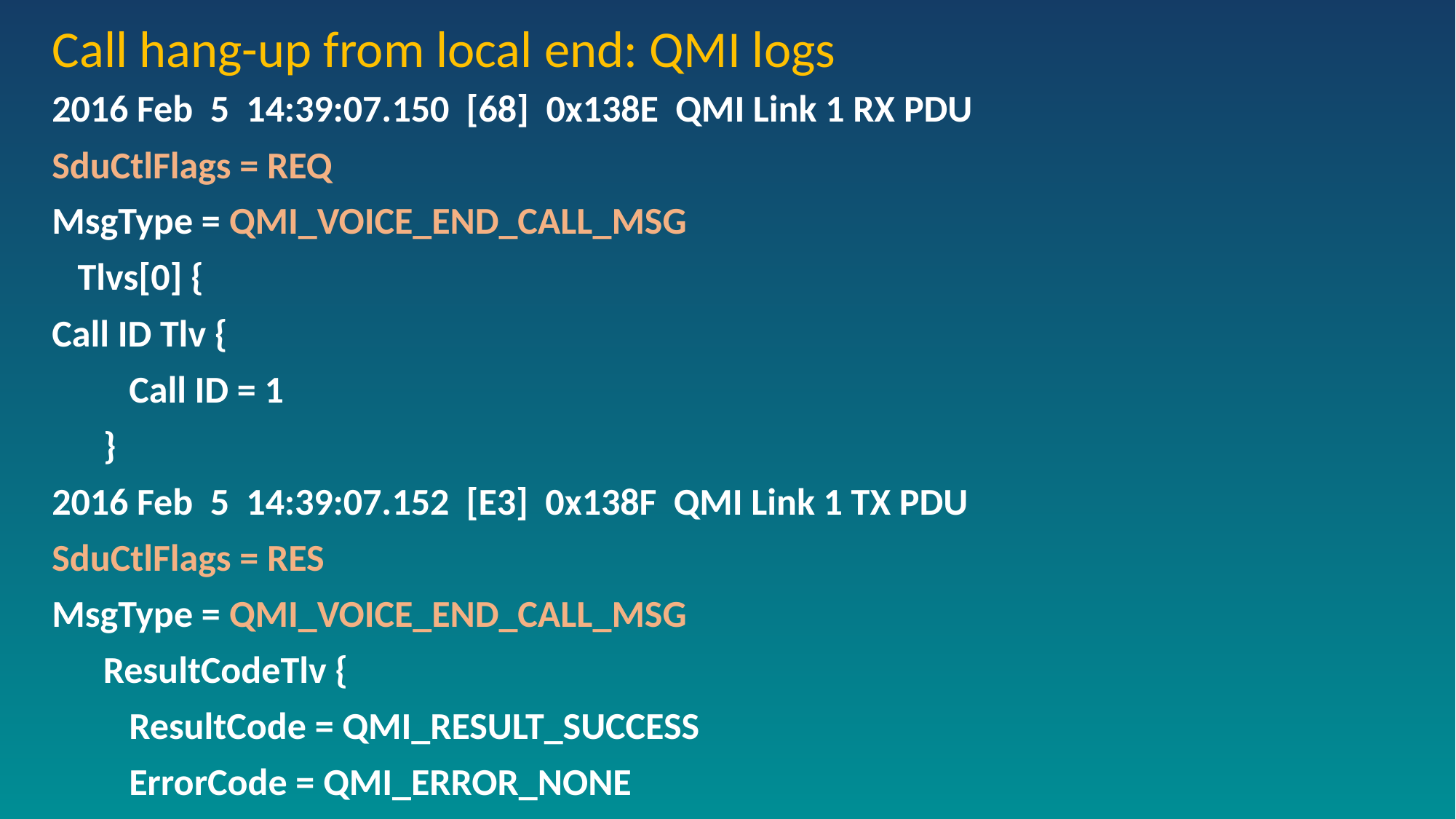

# Call hang-up from local end: QMI logs
2016 Feb  5  14:39:07.150  [68]  0x138E  QMI Link 1 RX PDU
SduCtlFlags = REQ
MsgType = QMI_VOICE_END_CALL_MSG
   Tlvs[0] {
Call ID Tlv {
         Call ID = 1
      }
2016 Feb  5  14:39:07.152  [E3]  0x138F  QMI Link 1 TX PDU
SduCtlFlags = RES
MsgType = QMI_VOICE_END_CALL_MSG
      ResultCodeTlv {
         ResultCode = QMI_RESULT_SUCCESS
         ErrorCode = QMI_ERROR_NONE
      }